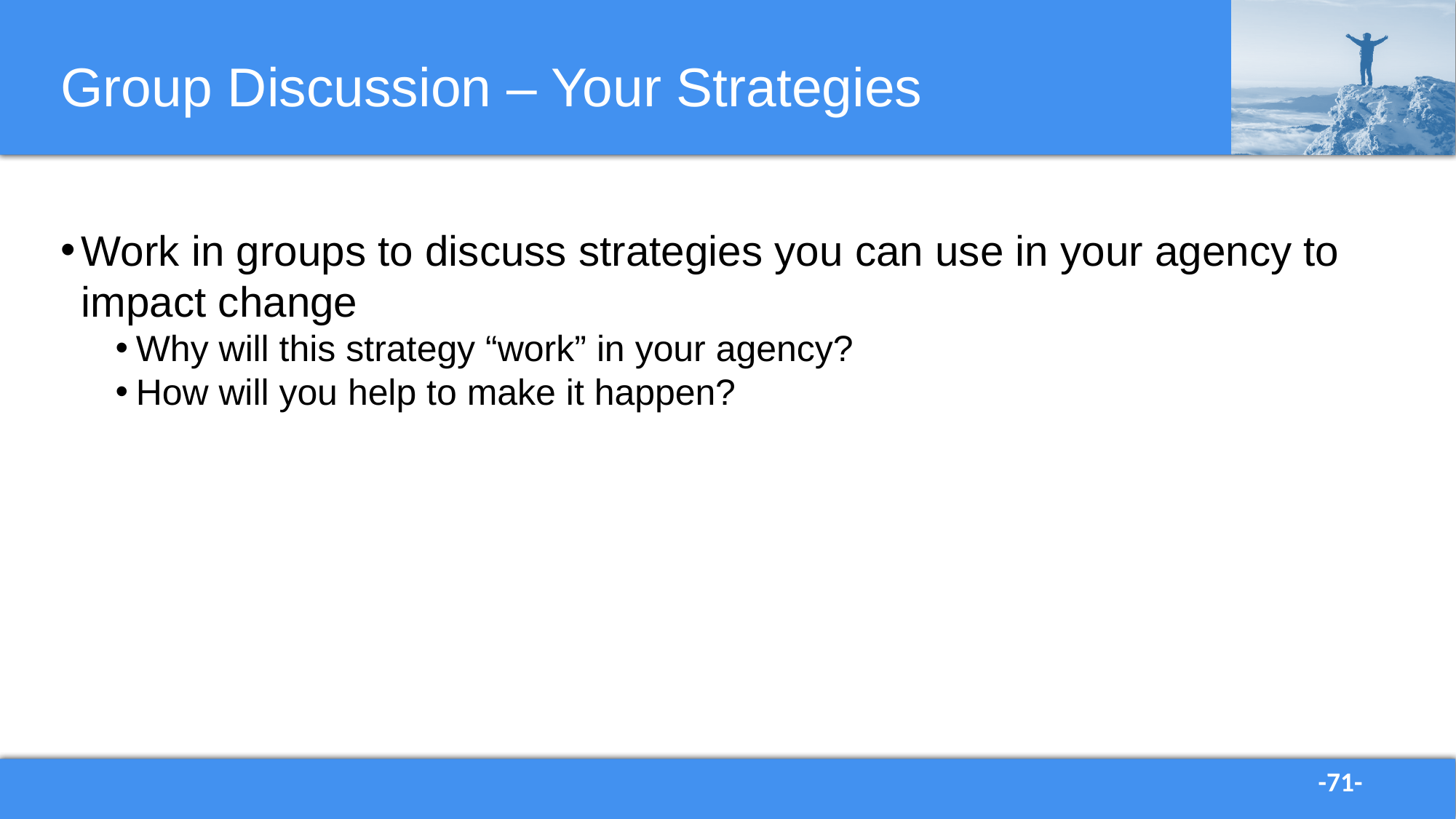

# Group Discussion – Your Strategies
Work in groups to discuss strategies you can use in your agency to impact change
Why will this strategy “work” in your agency?
How will you help to make it happen?